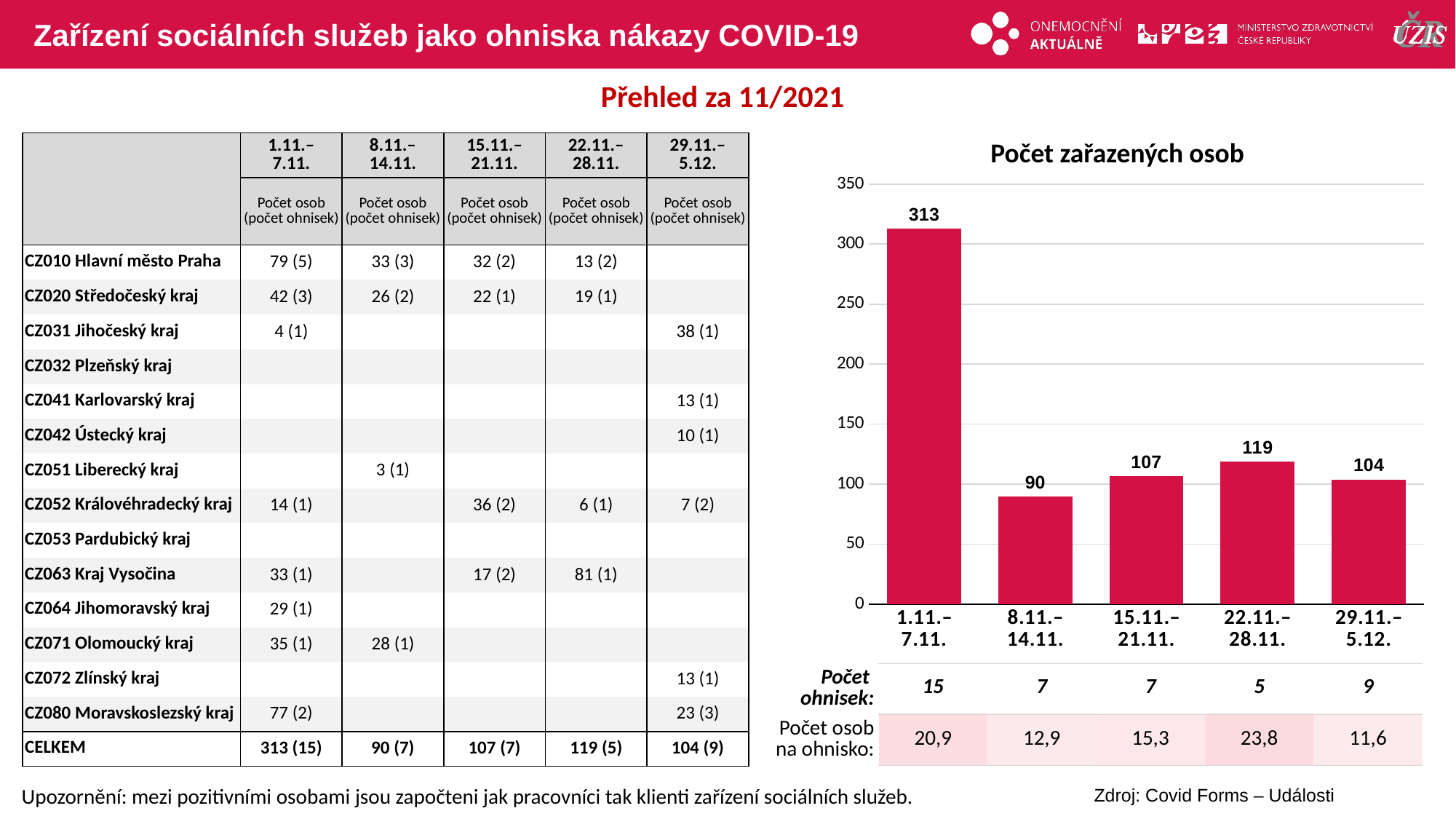

# Zařízení sociálních služeb jako ohniska nákazy COVID-19
Přehled za 11/2021
Počet zařazených osob
|  | 1.11.– 7.11. | 8.11.– 14.11. | 15.11.– 21.11. | 22.11.– 28.11. | 29.11.– 5.12. |
| --- | --- | --- | --- | --- | --- |
|  | Počet osob (počet ohnisek) | Počet osob (počet ohnisek) | Počet osob (počet ohnisek) | Počet osob (počet ohnisek) | Počet osob (počet ohnisek) |
| CZ010 Hlavní město Praha | 79 (5) | 33 (3) | 32 (2) | 13 (2) |  |
| CZ020 Středočeský kraj | 42 (3) | 26 (2) | 22 (1) | 19 (1) |  |
| CZ031 Jihočeský kraj | 4 (1) |  |  |  | 38 (1) |
| CZ032 Plzeňský kraj |  |  |  |  |  |
| CZ041 Karlovarský kraj |  |  |  |  | 13 (1) |
| CZ042 Ústecký kraj |  |  |  |  | 10 (1) |
| CZ051 Liberecký kraj |  | 3 (1) |  |  |  |
| CZ052 Královéhradecký kraj | 14 (1) |  | 36 (2) | 6 (1) | 7 (2) |
| CZ053 Pardubický kraj |  |  |  |  |  |
| CZ063 Kraj Vysočina | 33 (1) |  | 17 (2) | 81 (1) |  |
| CZ064 Jihomoravský kraj | 29 (1) |  |  |  |  |
| CZ071 Olomoucký kraj | 35 (1) | 28 (1) |  |  |  |
| CZ072 Zlínský kraj |  |  |  |  | 13 (1) |
| CZ080 Moravskoslezský kraj | 77 (2) |  |  |  | 23 (3) |
| CELKEM | 313 (15) | 90 (7) | 107 (7) | 119 (5) | 104 (9) |

### Chart

| Category | osoby |
|---|---|
| 1.11.–
7.11. | 313.0 |
| 8.11.–
14.11. | 90.0 |
| 15.11.–
21.11. | 107.0 |
| 22.11.–
28.11. | 119.0 |
| 29.11.–
5.12. | 104.0 |
| 15 | 7 | 7 | 5 | 9 |
| --- | --- | --- | --- | --- |
| 20,9 | 12,9 | 15,3 | 23,8 | 11,6 |
| Počet ohnisek: |  |  |  |  |  |  |  |
| --- | --- | --- | --- | --- | --- | --- | --- |
| Počet osob na ohnisko: |  |  |  |  |  |  |  |
Upozornění: mezi pozitivními osobami jsou započteni jak pracovníci tak klienti zařízení sociálních služeb.
Zdroj: Covid Forms – Události